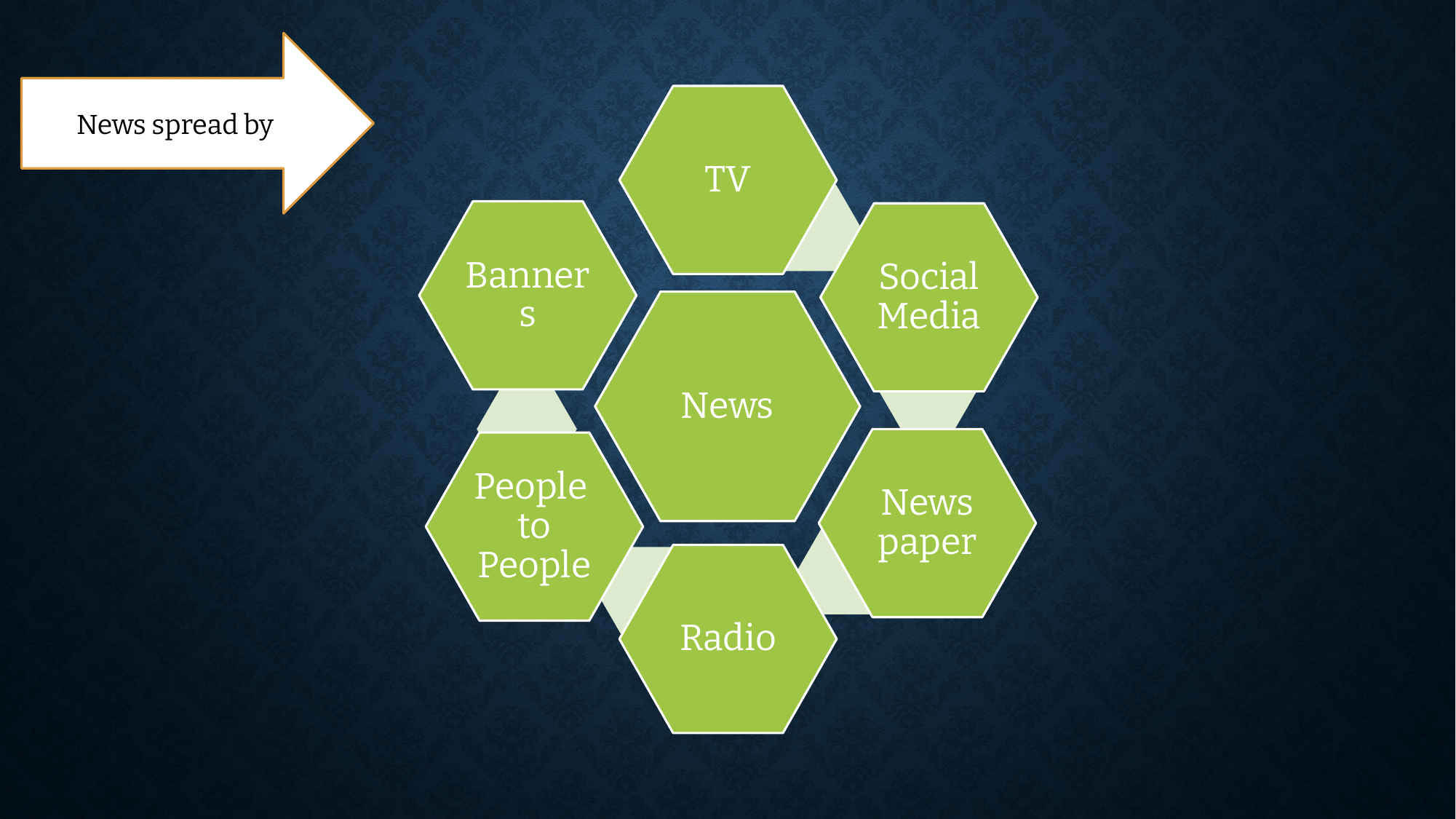

News spread by
News
TV
Social Media
News paper
Radio
People  to People
Banners